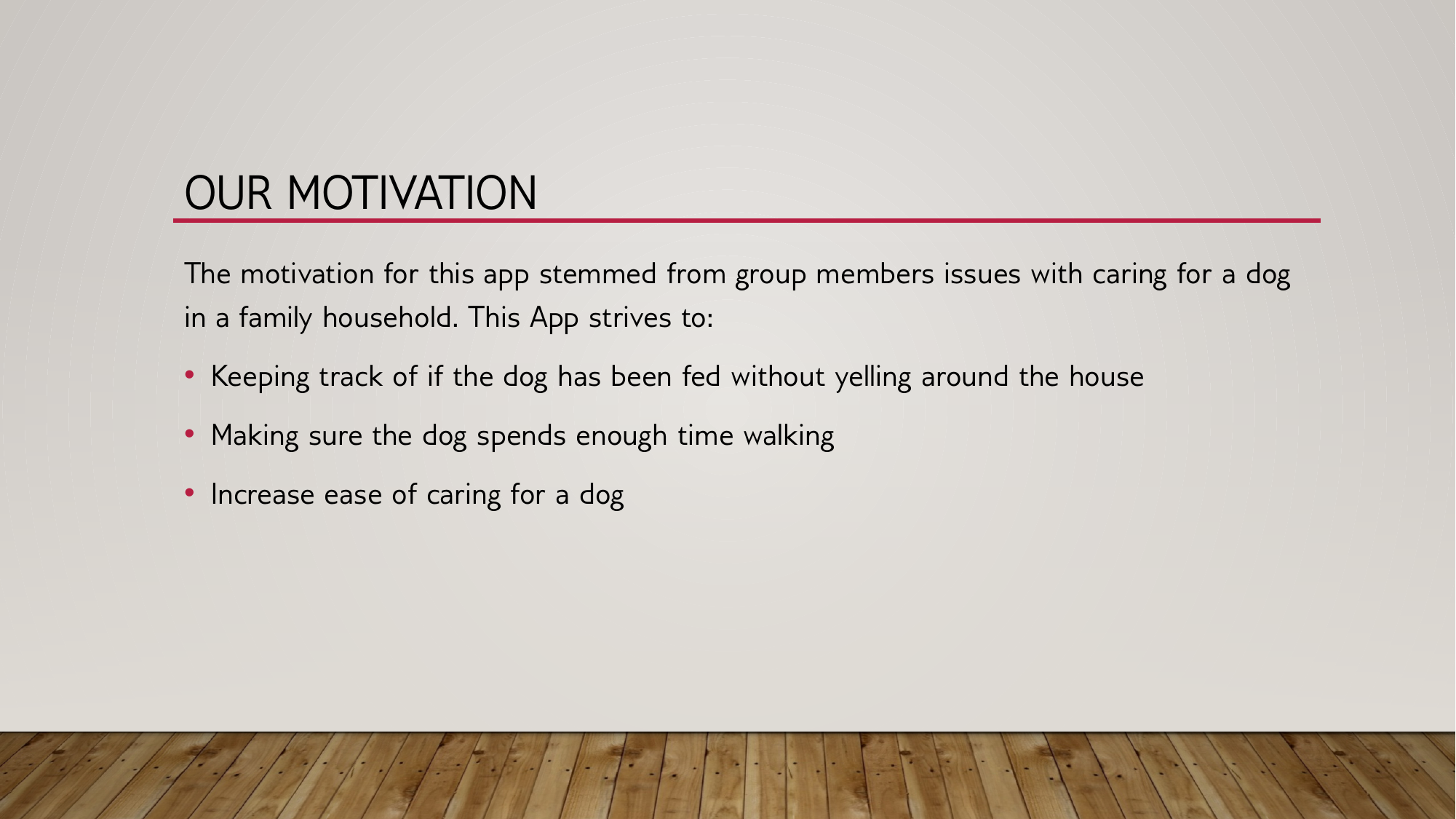

# Our motivation
The motivation for this app stemmed from group members issues with caring for a dog in a family household. This App strives to:
Keeping track of if the dog has been fed without yelling around the house
Making sure the dog spends enough time walking
Increase ease of caring for a dog